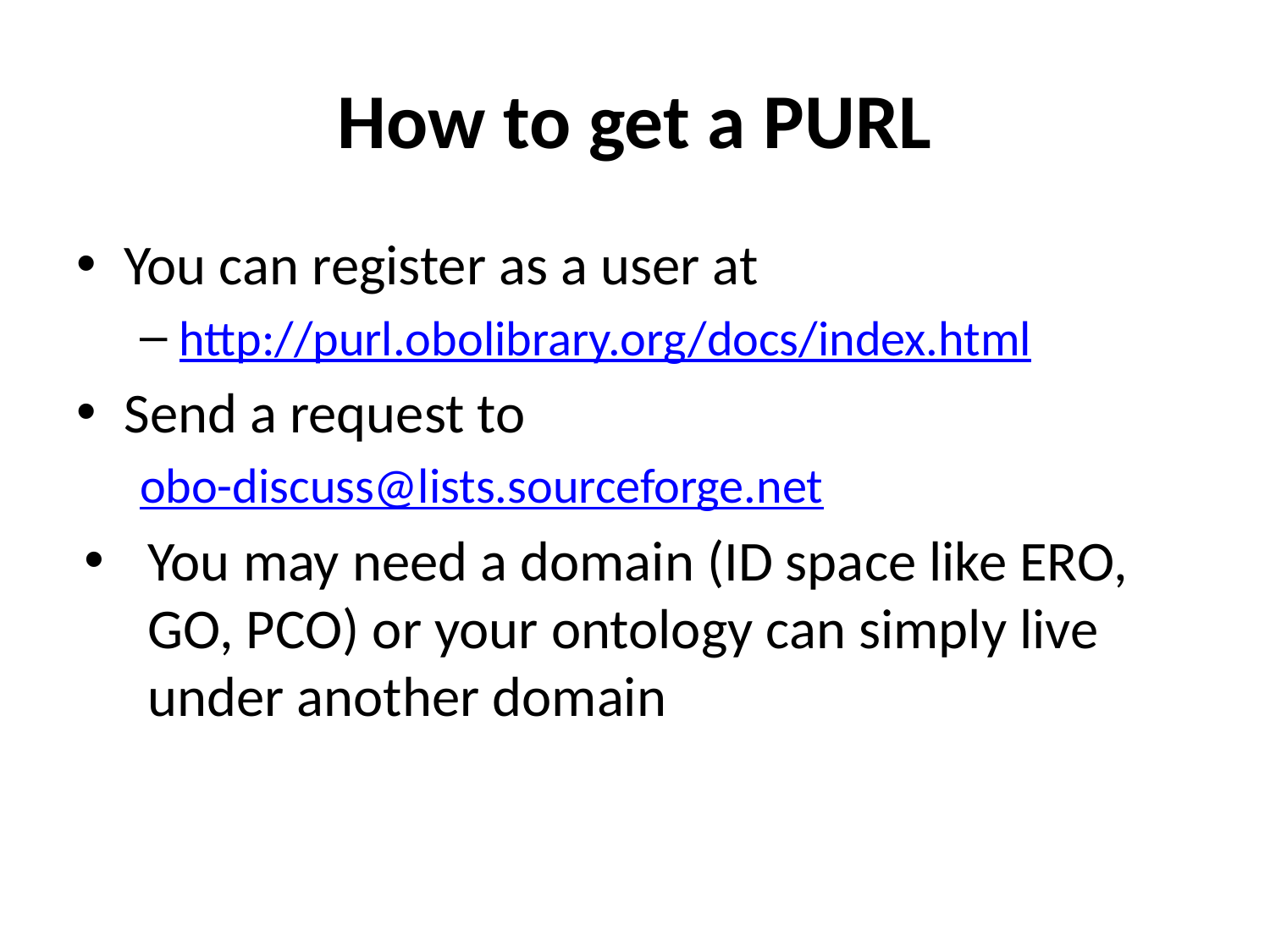

# How to get a PURL
You can register as a user at
http://purl.obolibrary.org/docs/index.html
Send a request to
obo-discuss@lists.sourceforge.net
You may need a domain (ID space like ERO, GO, PCO) or your ontology can simply live under another domain